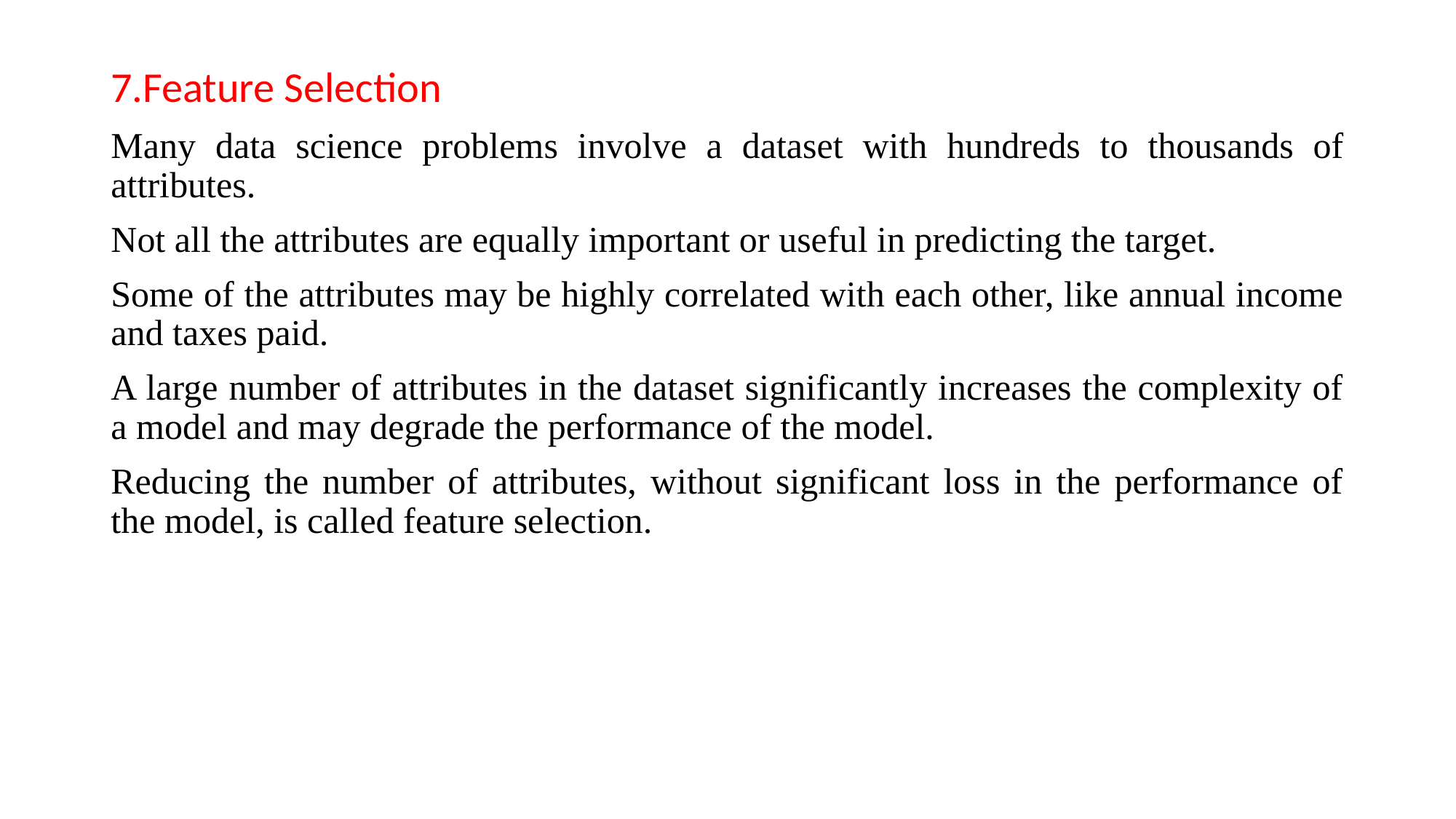

7.Feature Selection
Many data science problems involve a dataset with hundreds to thousands of attributes.
Not all the attributes are equally important or useful in predicting the target.
Some of the attributes may be highly correlated with each other, like annual income and taxes paid.
A large number of attributes in the dataset significantly increases the complexity of a model and may degrade the performance of the model.
Reducing the number of attributes, without significant loss in the performance of the model, is called feature selection.